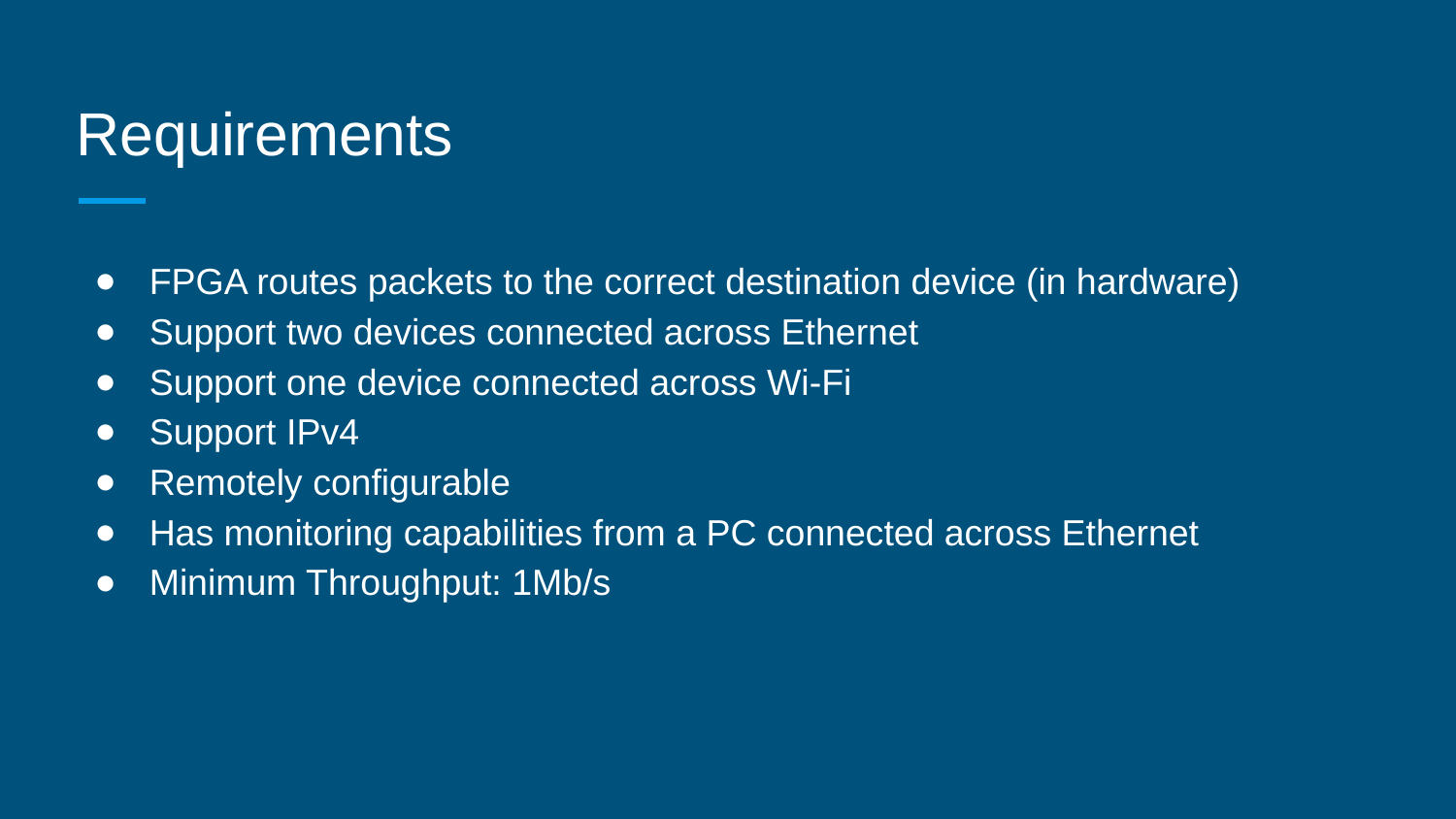

# Requirements
FPGA routes packets to the correct destination device (in hardware)
Support two devices connected across Ethernet
Support one device connected across Wi-Fi
Support IPv4
Remotely configurable
Has monitoring capabilities from a PC connected across Ethernet
Minimum Throughput: 1Mb/s